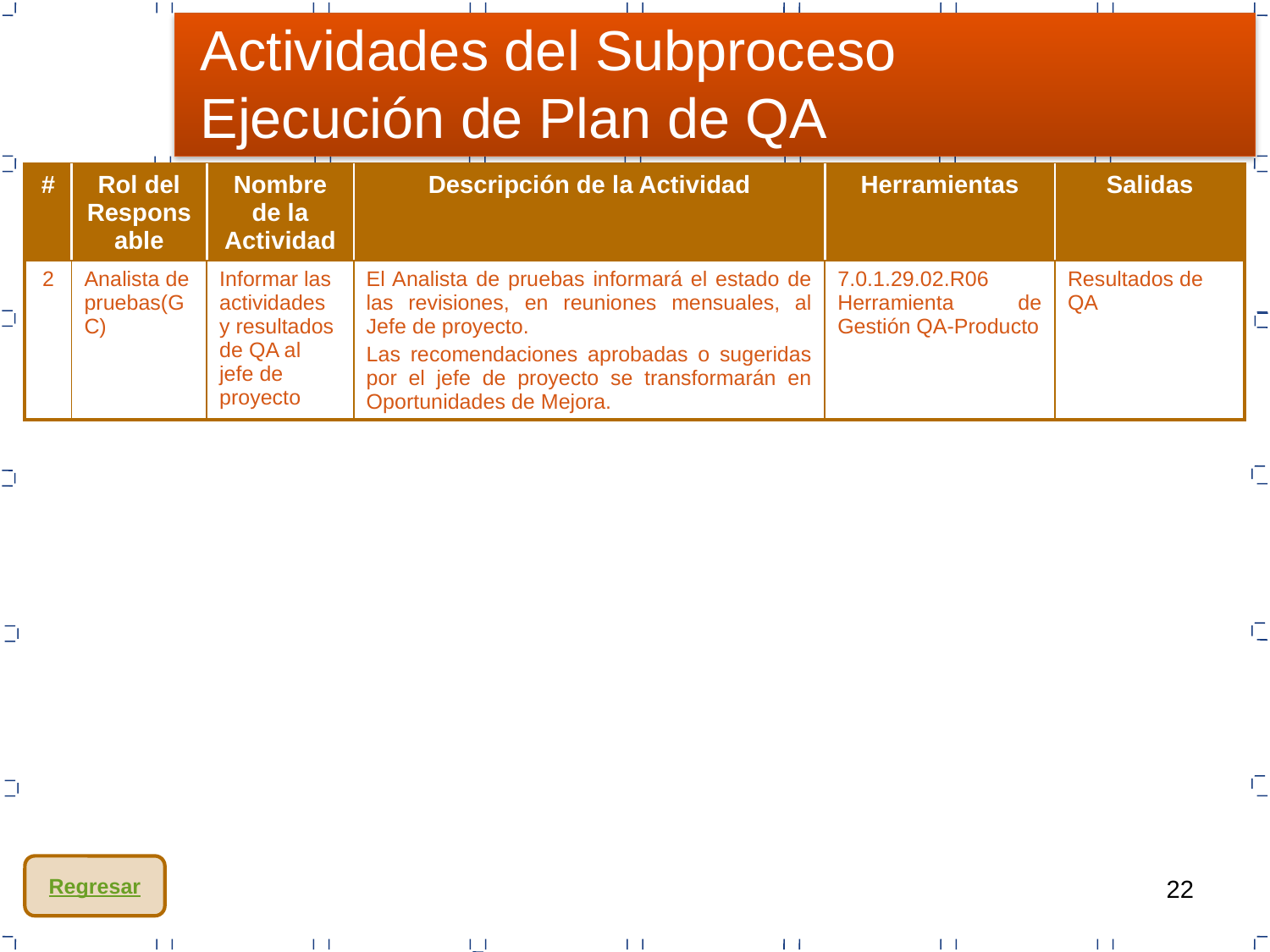

Actividades del Subproceso
Ejecución de Plan de QA

| # | Rol del Responsable | Nombre de la Actividad | Descripción de la Actividad | Herramientas | Salidas |
| --- | --- | --- | --- | --- | --- |
| 2 | Analista de pruebas(GC) | Informar las actividades y resultados de QA al jefe de proyecto | El Analista de pruebas informará el estado de las revisiones, en reuniones mensuales, al Jefe de proyecto. Las recomendaciones aprobadas o sugeridas por el jefe de proyecto se transformarán en Oportunidades de Mejora. | 7.0.1.29.02.R06 Herramienta de Gestión QA-Producto | Resultados de QA |
Regresar